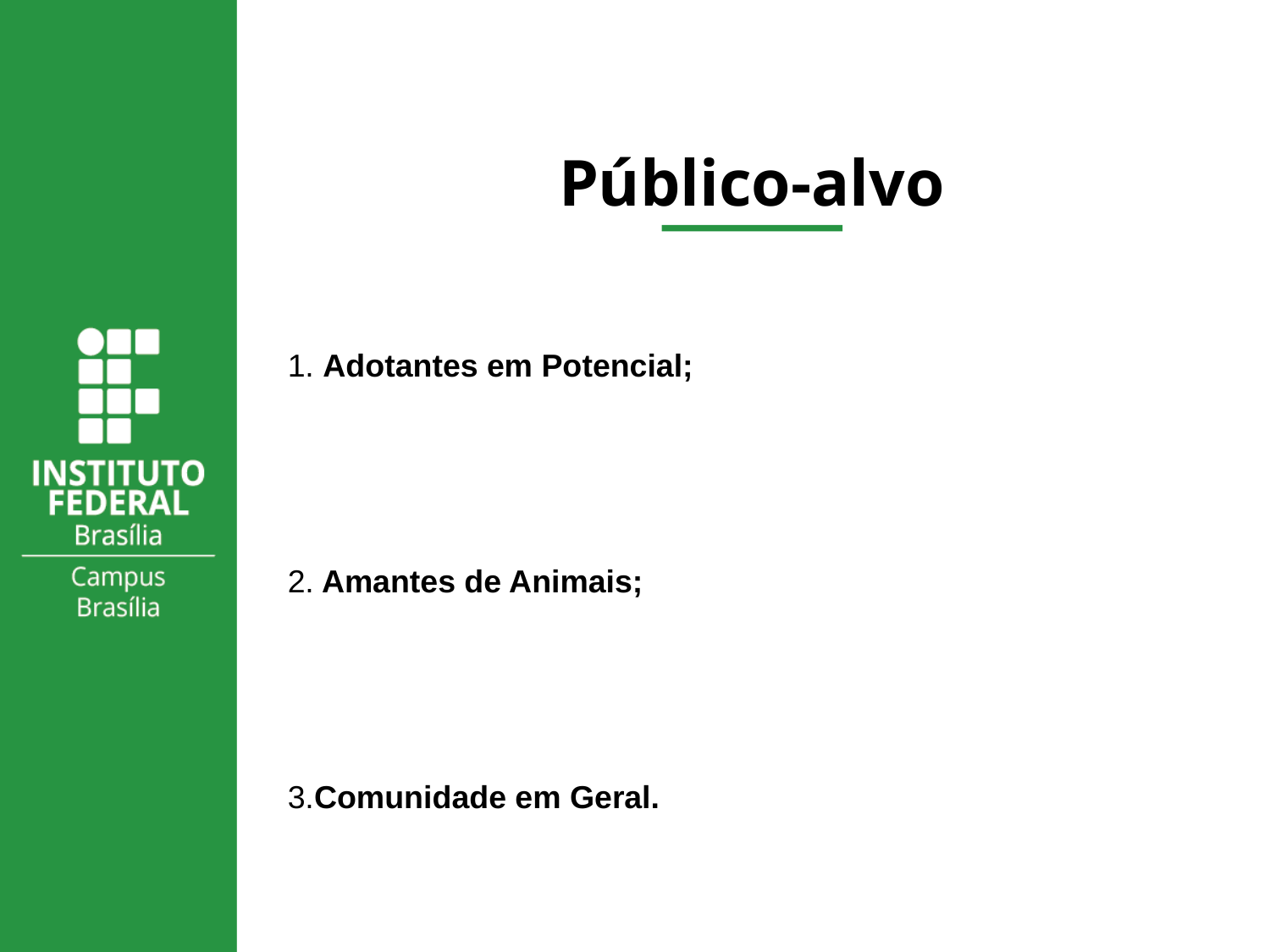

# Público-alvo
1. Adotantes em Potencial;

2. Amantes de Animais;

3.Comunidade em Geral.